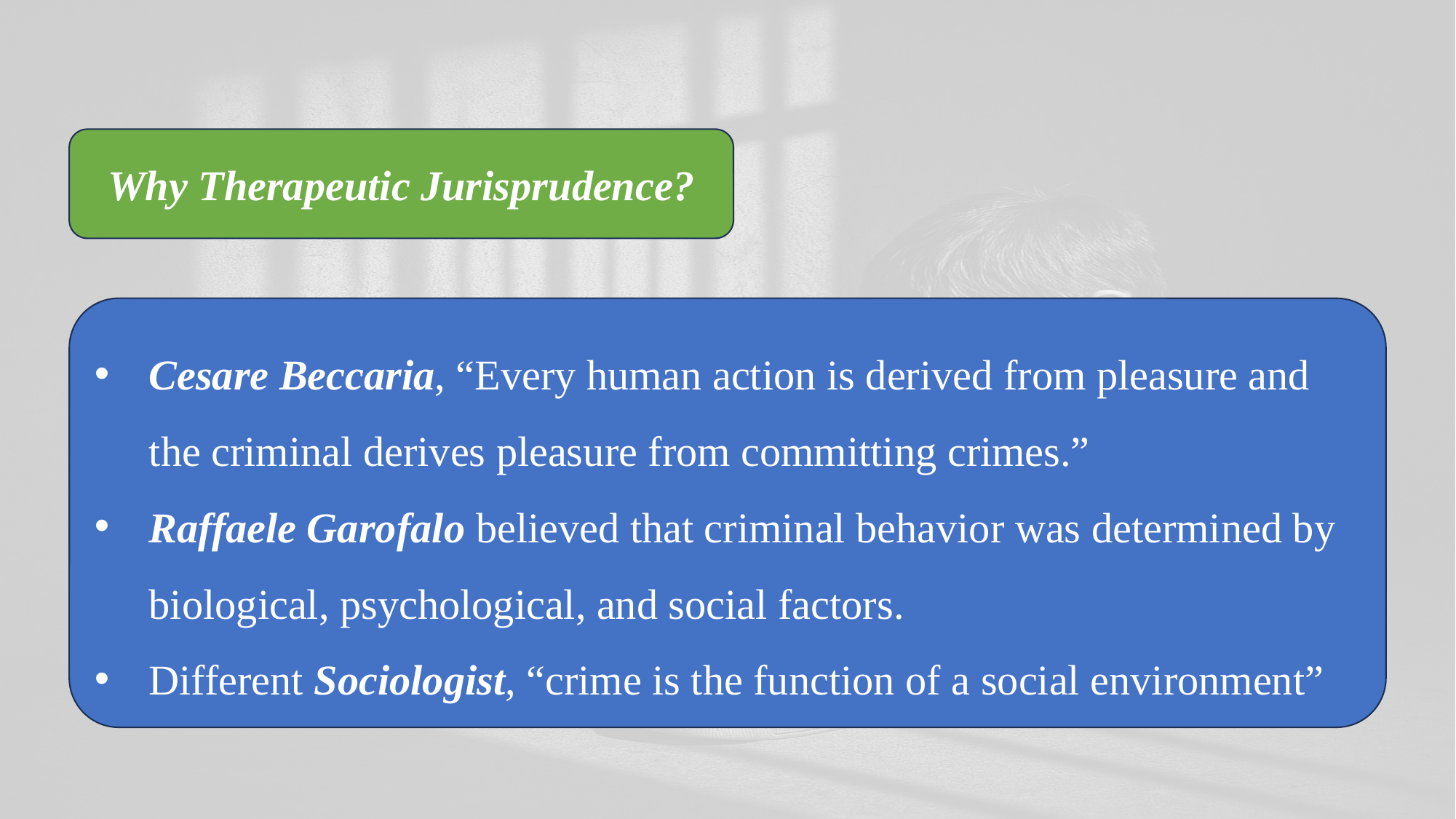

Why Therapeutic Jurisprudence?
Cesare Beccaria, “Every human action is derived from pleasure and the criminal derives pleasure from committing crimes.”
Raffaele Garofalo believed that criminal behavior was determined by biological, psychological, and social factors.
Different Sociologist, “crime is the function of a social environment”